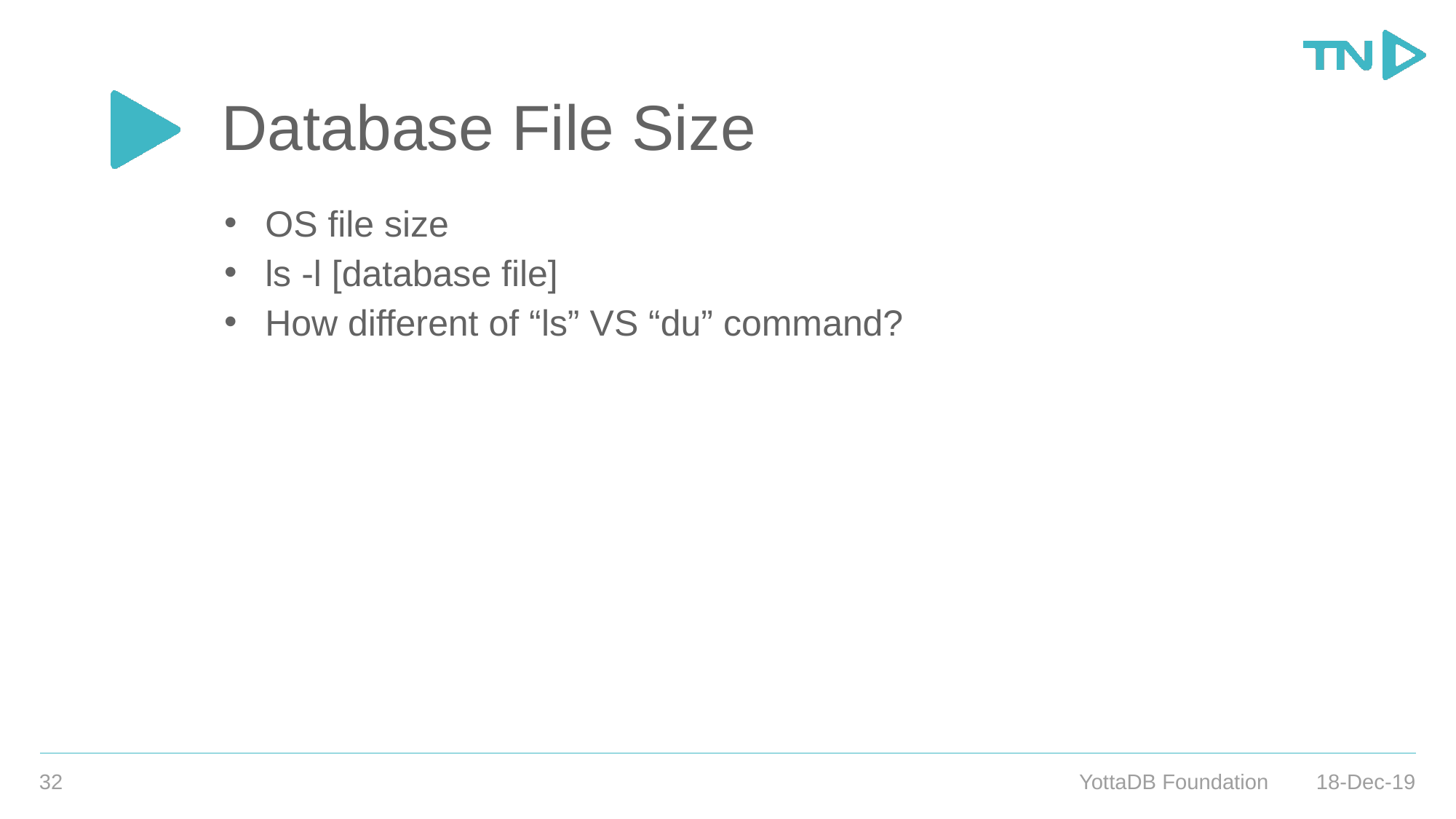

# Database File Size
OS file size
ls -l [database file]
How different of “ls” VS “du” command?
32
YottaDB Foundation
18-Dec-19